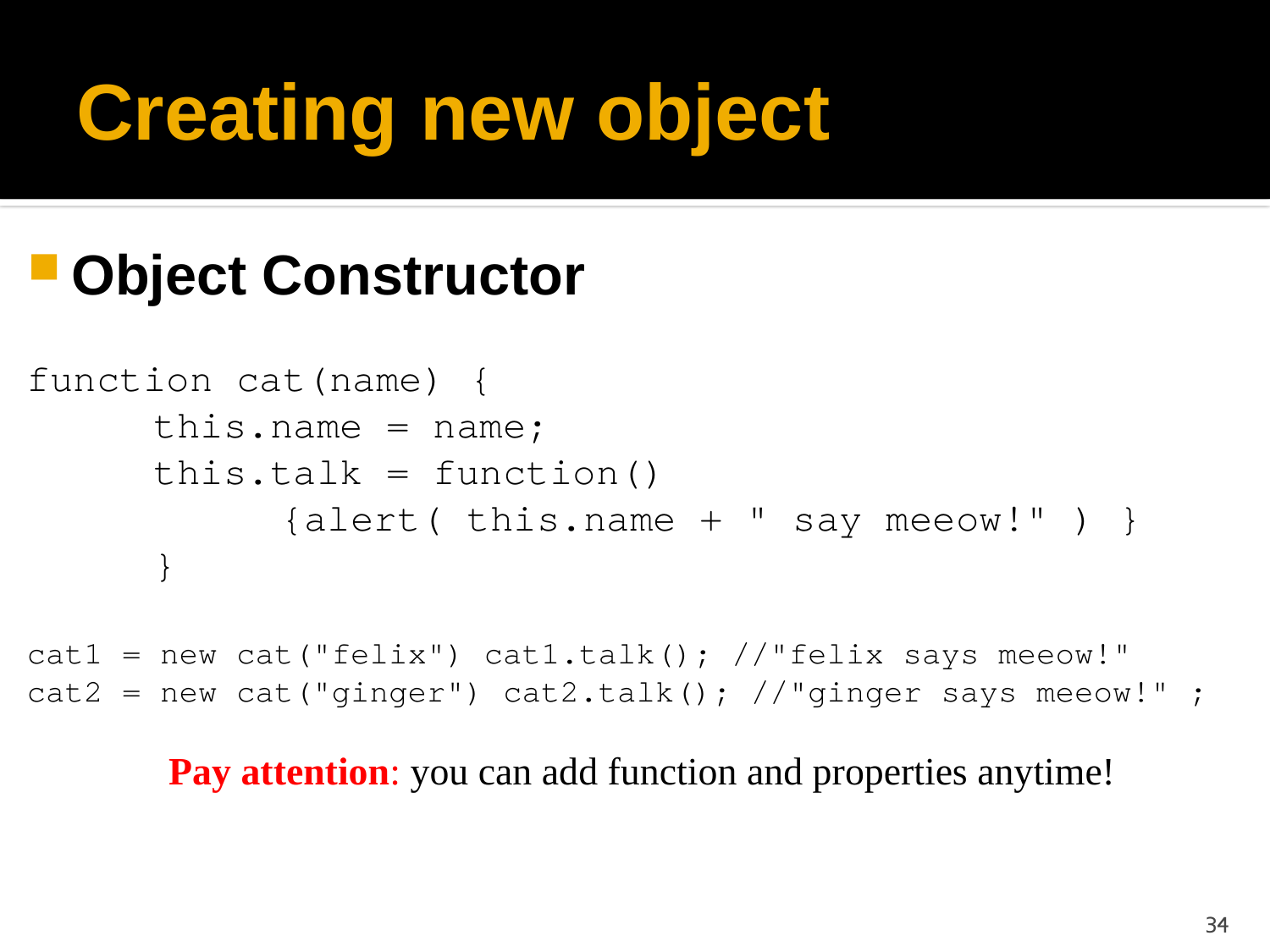

# Creating new object
Object Constructor

function cat(name) {
	this.name = name;
	this.talk = function()
		{alert( this.name + " say meeow!" ) }
	}
cat1 = new cat("felix") cat1.talk(); //"felix says meeow!"
cat2 = new cat("ginger") cat2.talk(); //"ginger says meeow!" ;

Pay attention: you can add function and properties anytime!
34